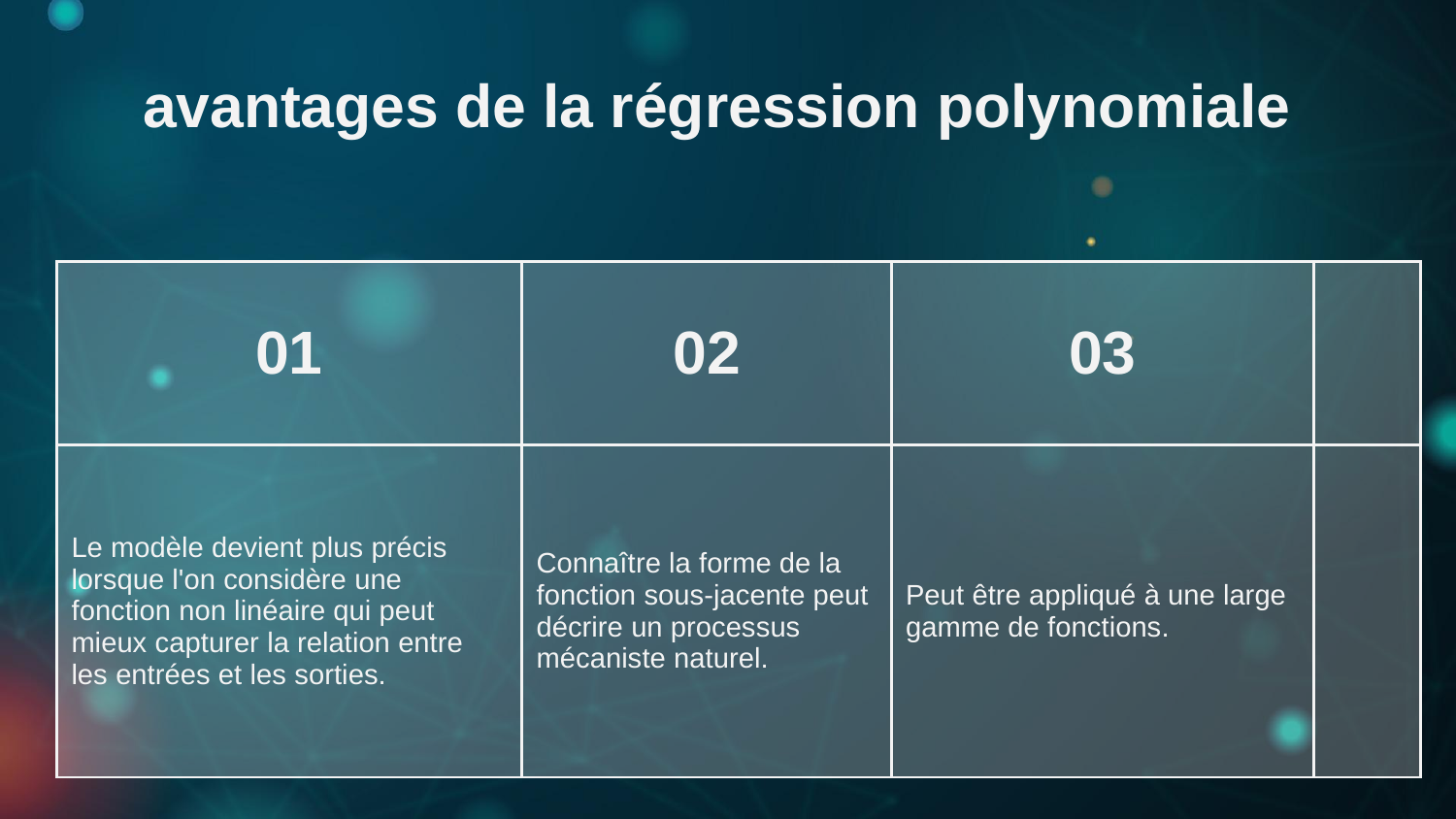

# avantages de la régression polynomiale
| 01 | 02 | 03 |  |
| --- | --- | --- | --- |
| Le modèle devient plus précis lorsque l'on considère une fonction non linéaire qui peut mieux capturer la relation entre les entrées et les sorties. | Connaître la forme de la fonction sous-jacente peut décrire un processus mécaniste naturel. | Peut être appliqué à une large gamme de fonctions. |  |